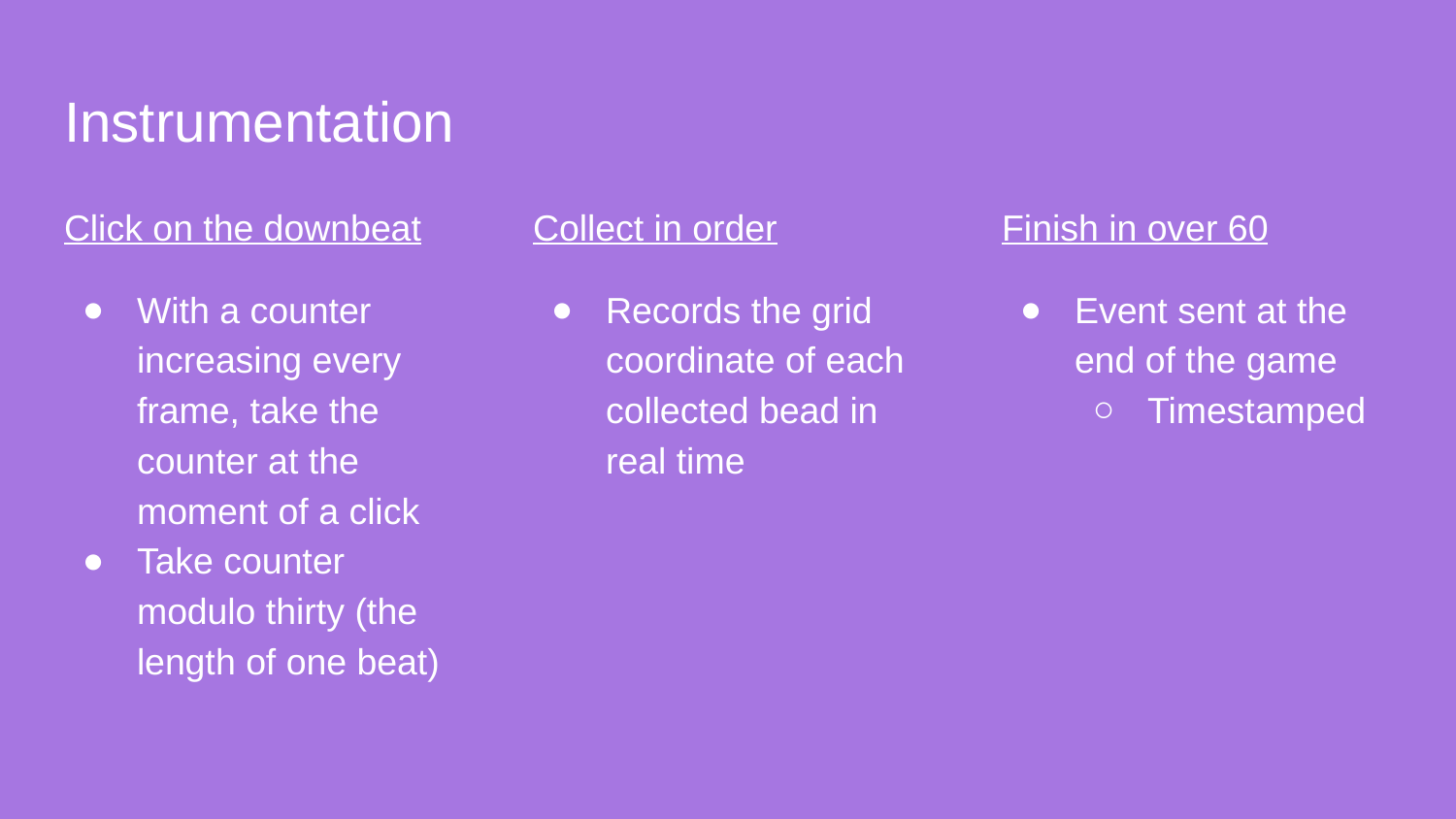

# Instrumentation
Click on the downbeat
With a counter increasing every frame, take the counter at the moment of a click
Take counter modulo thirty (the length of one beat)
Collect in order
Records the grid coordinate of each collected bead in real time
Finish in over 60
Event sent at the end of the game
Timestamped